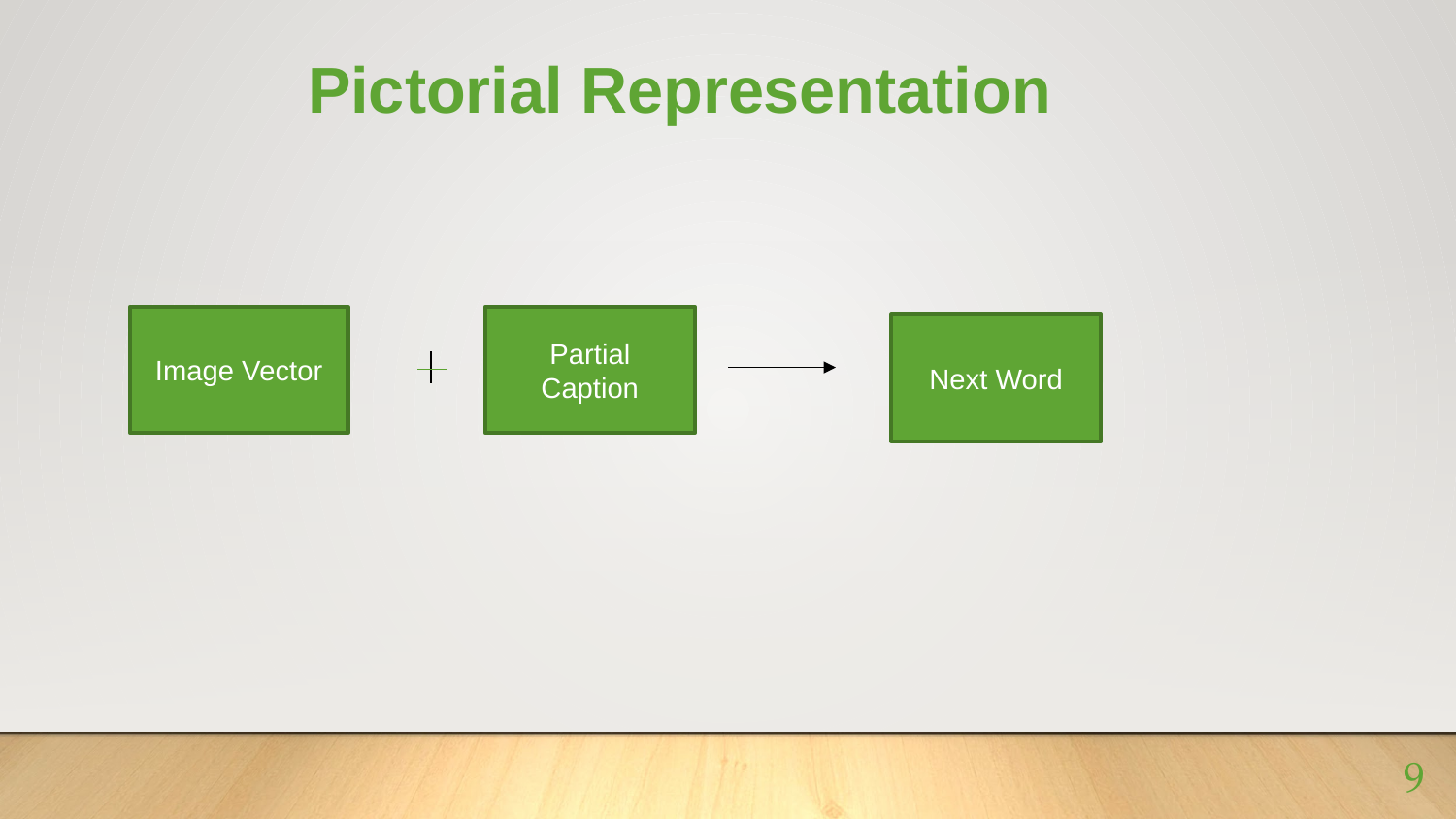

# Pictorial Representation

Image Vector
Partial Caption
Next Word
9